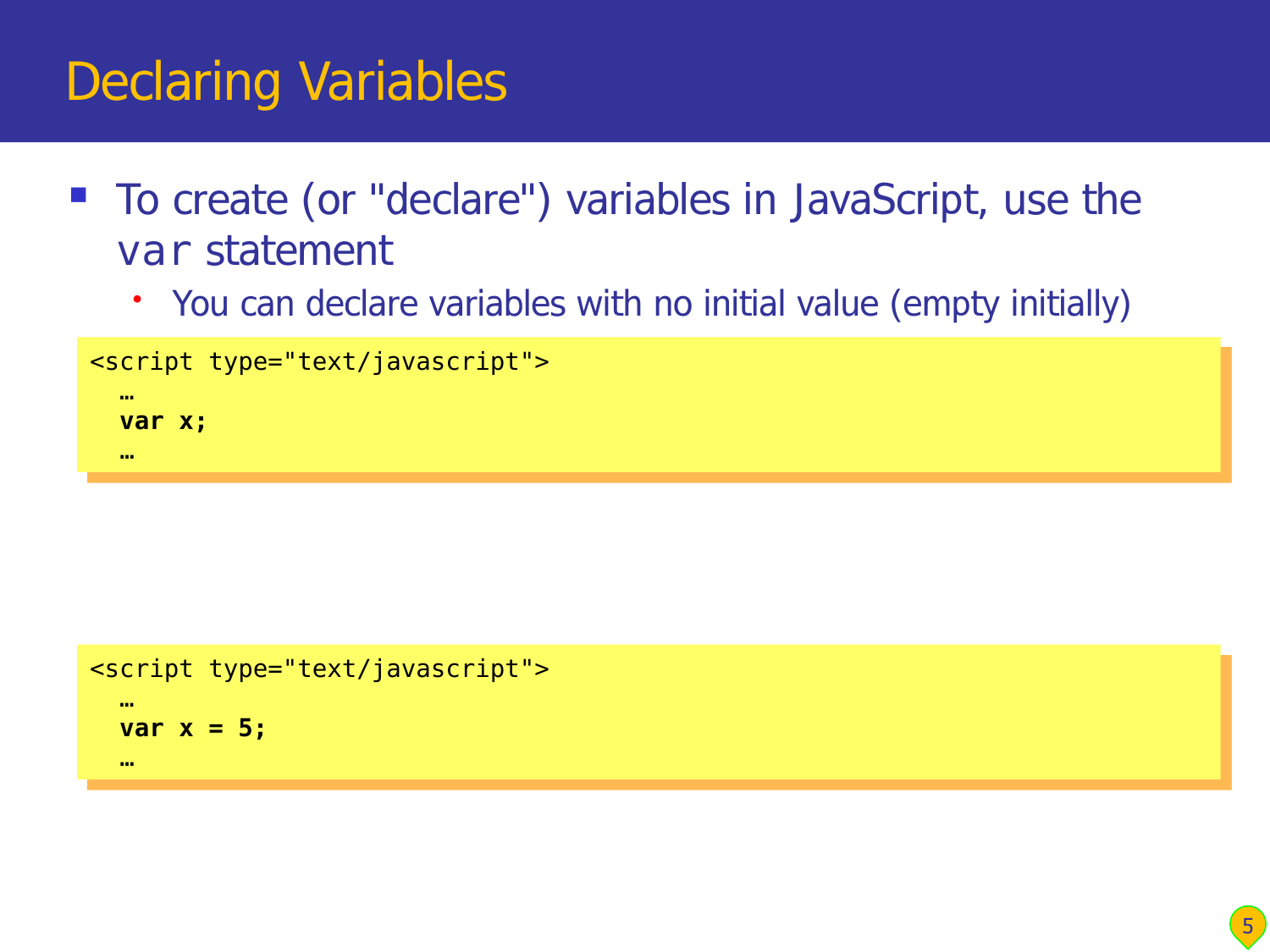

# Declaring Variables
To create (or "declare") variables in JavaScript, use the var statement
You can declare variables with no initial value (empty initially)

Or you can assign values to the variables when you declare them:
<script type="text/javascript">
  …
  var x;
  …
<script type="text/javascript">
  …
  var x = 5;
  …
5